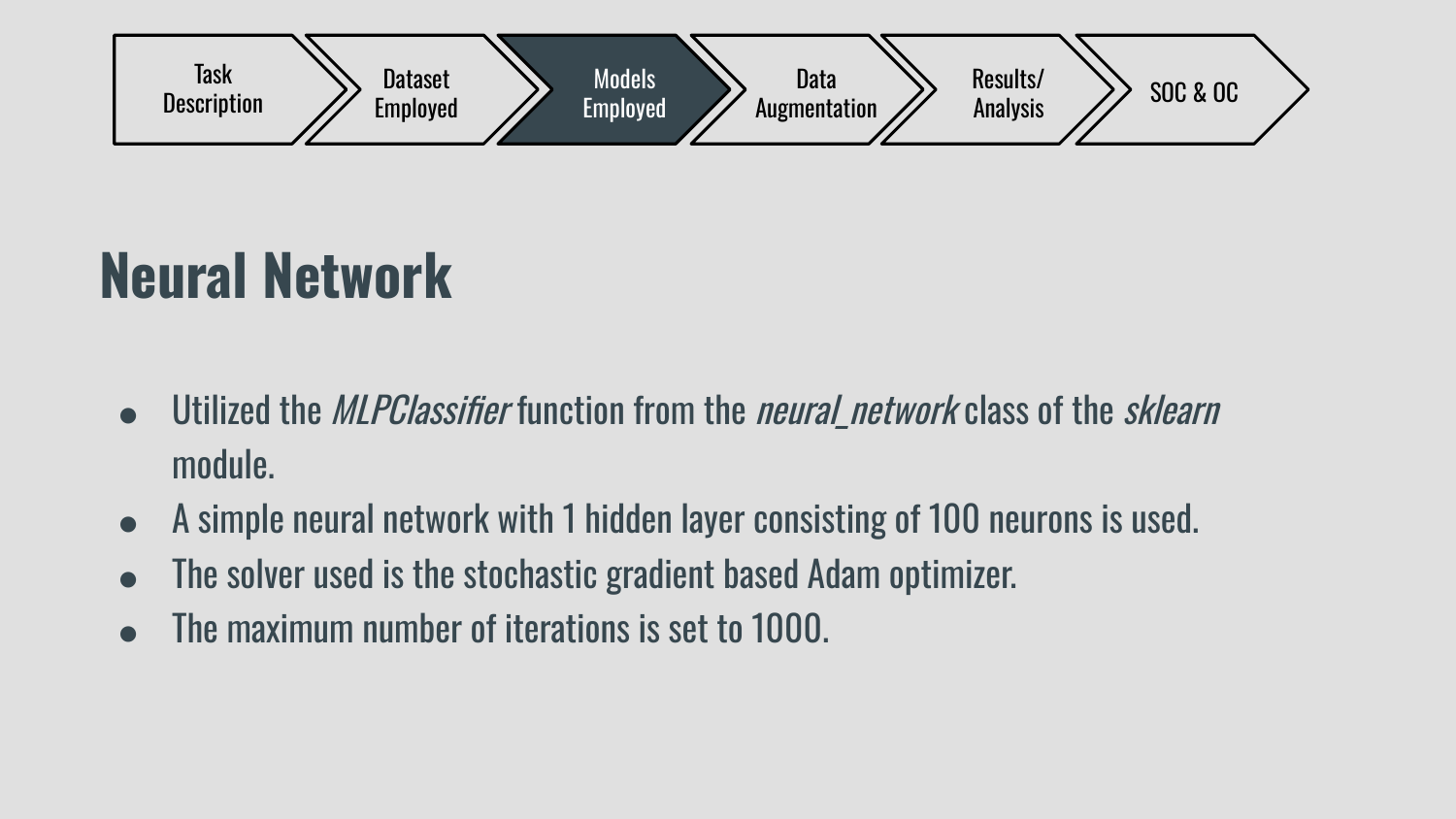

Task Description
Models Employed
Data Augmentation
Dataset Employed
Results/
Analysis
SOC & OC
# Neural Network

Utilized the MLPClassifier function from the neural_network class of the sklearn module.
A simple neural network with 1 hidden layer consisting of 100 neurons is used.
The solver used is the stochastic gradient based Adam optimizer.
The maximum number of iterations is set to 1000.